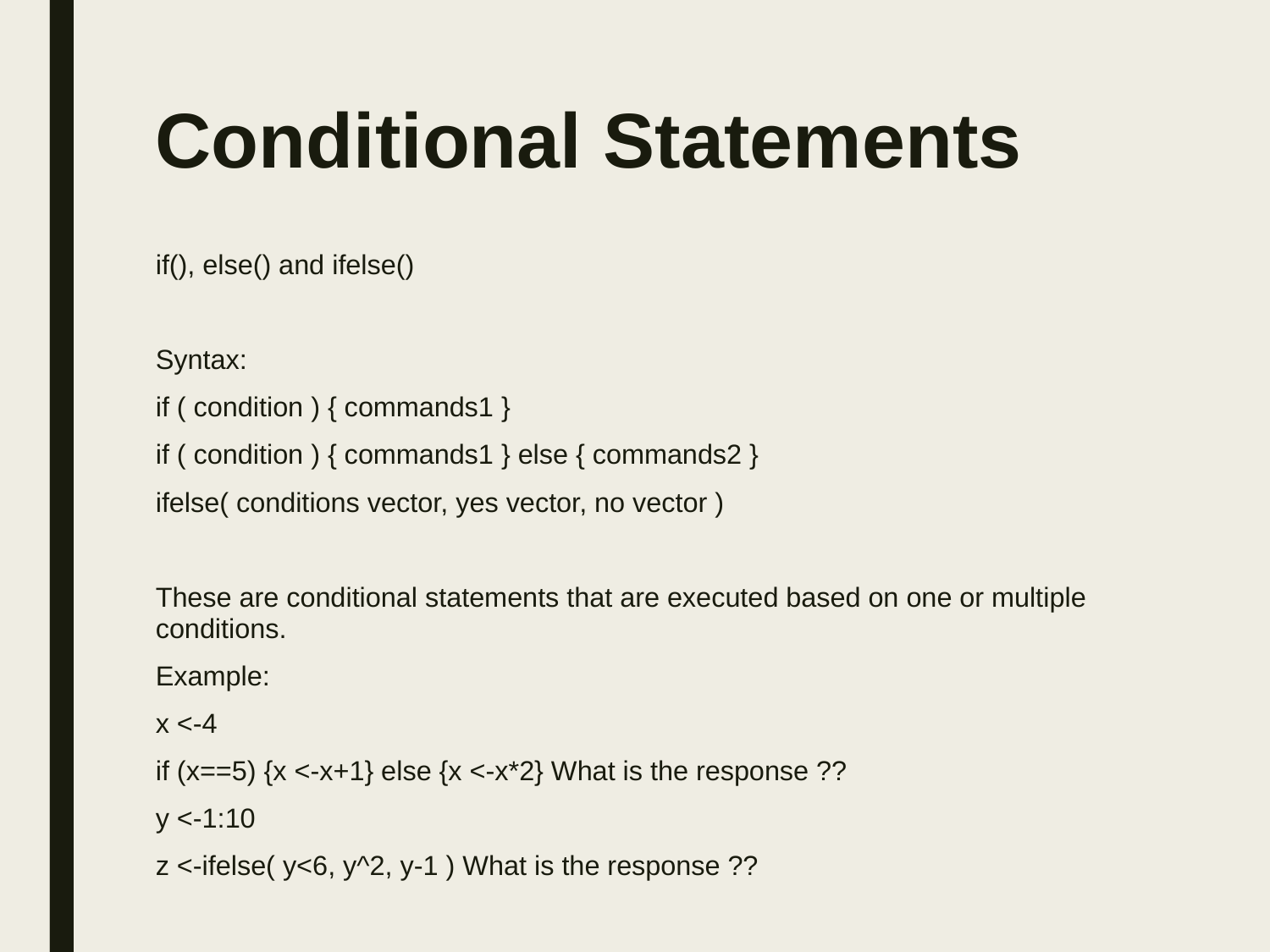

# Conditional Statements
if(), else() and ifelse()

Syntax:
if ( condition ) { commands1 }
if ( condition ) { commands1 } else { commands2 }
ifelse( conditions vector, yes vector, no vector )

These are conditional statements that are executed based on one or multiple conditions.
Example:
x <-4
if (x==5) {x <-x+1} else {x <-x*2} What is the response ??
y <-1:10
z <-ifelse( y<6, y^2, y-1 ) What is the response ??